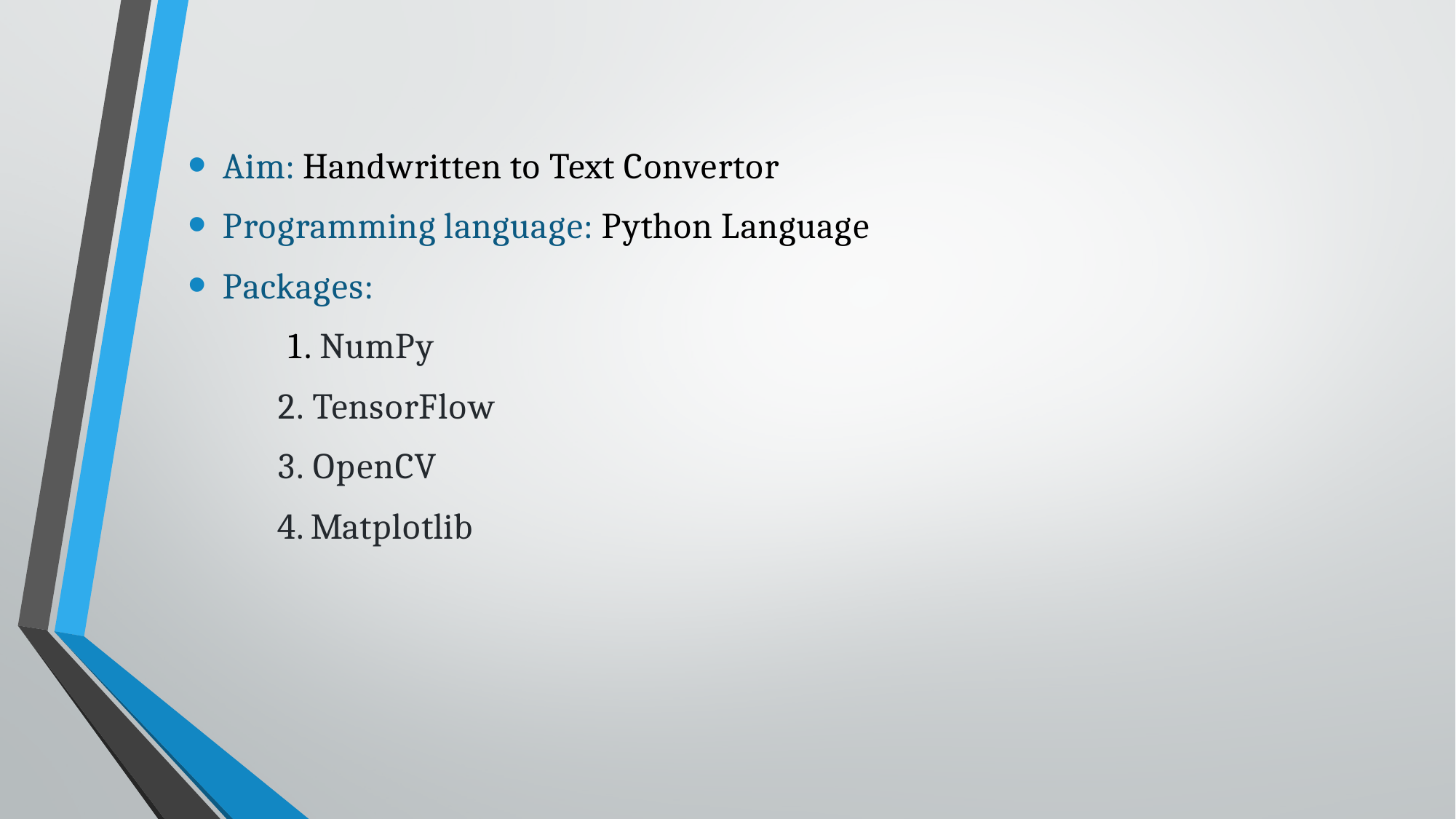

Aim: Handwritten to Text Convertor
Programming language: Python Language
Packages:
            1. NumPy
           2. TensorFlow
           3. OpenCV
           4. Matplotlib